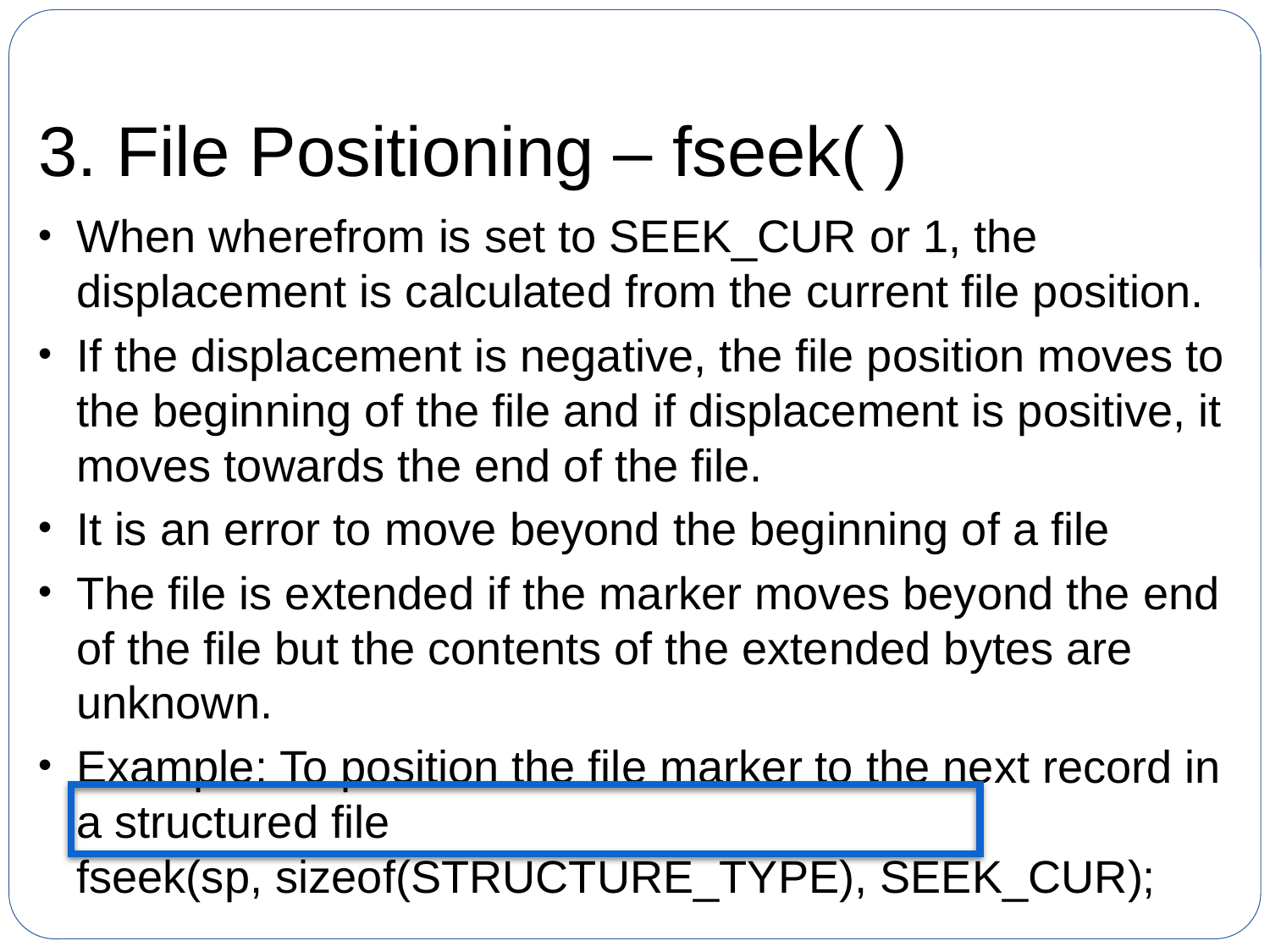

# 3. File Positioning – fseek( )
When wherefrom is set to SEEK_CUR or 1, the displacement is calculated from the current file position.
If the displacement is negative, the file position moves to the beginning of the file and if displacement is positive, it moves towards the end of the file.
It is an error to move beyond the beginning of a file
The file is extended if the marker moves beyond the end of the file but the contents of the extended bytes are unknown.
Example: To position the file marker to the next record in a structured file
fseek(sp, sizeof(STRUCTURE_TYPE), SEEK_CUR);